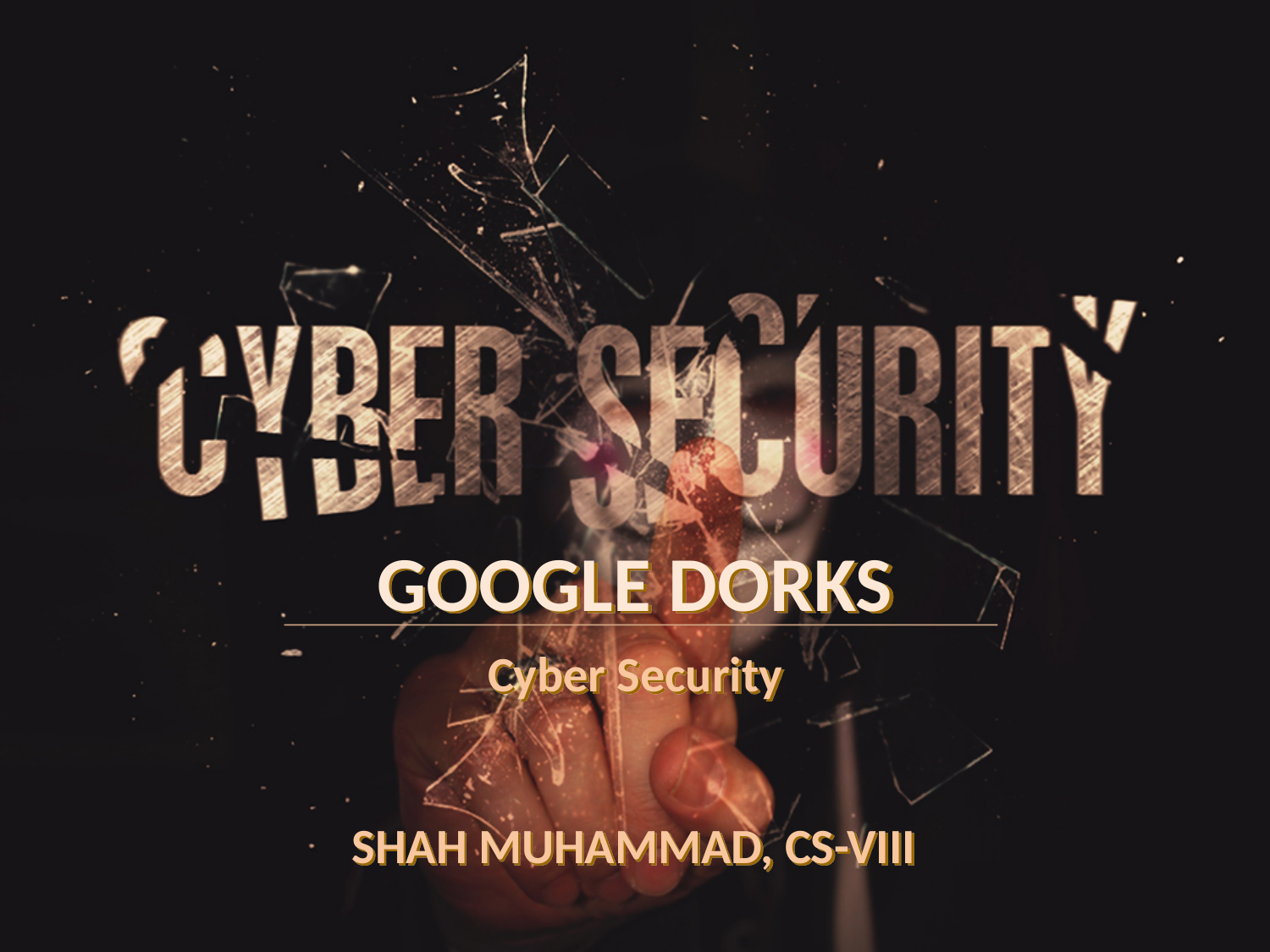

# GOOGLE DORKS
Cyber Security
SHAH MUHAMMAD, CS-VIII